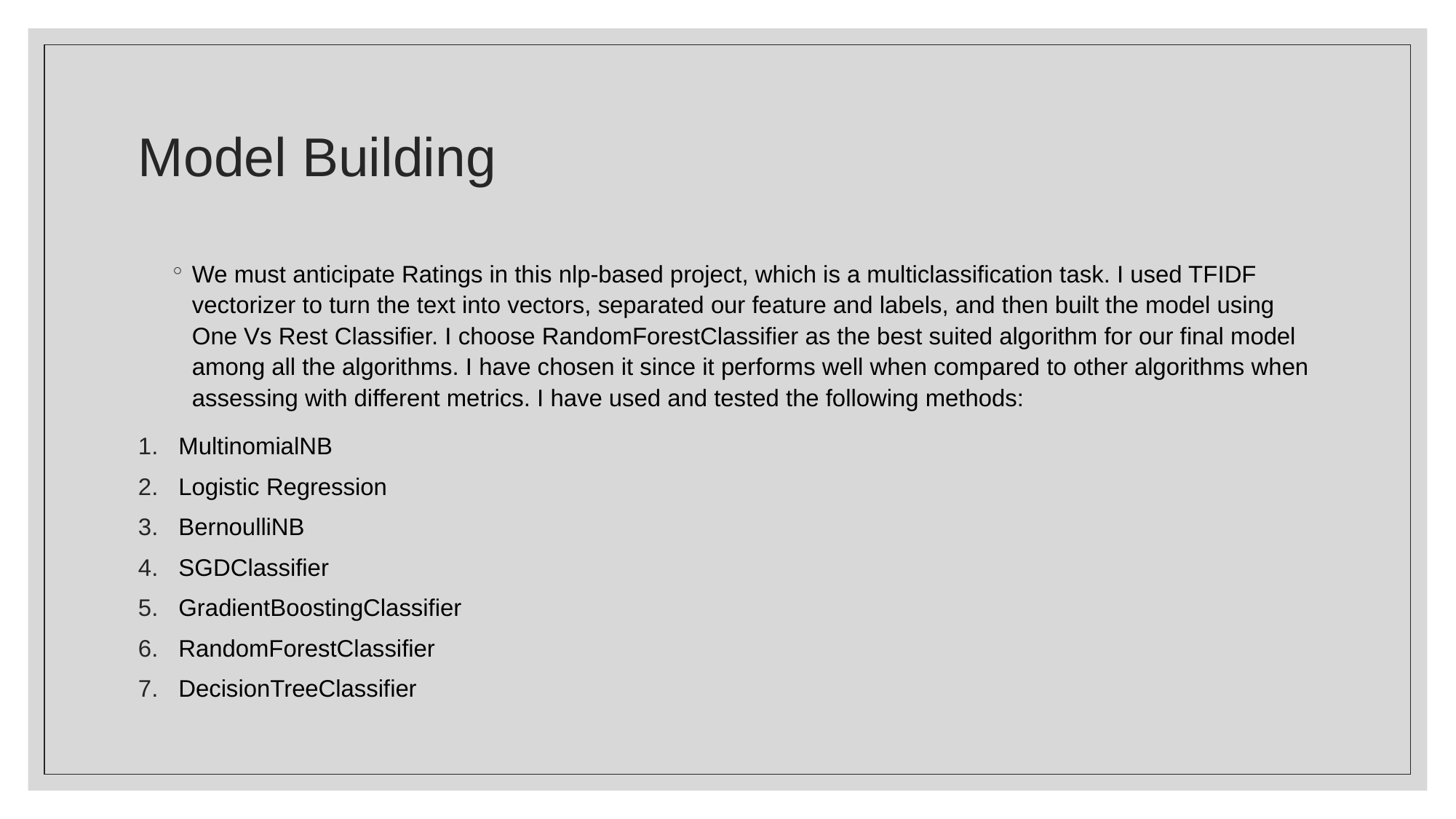

# Model Building
We must anticipate Ratings in this nlp-based project, which is a multiclassification task. I used TFIDF vectorizer to turn the text into vectors, separated our feature and labels, and then built the model using One Vs Rest Classifier. I choose RandomForestClassifier as the best suited algorithm for our final model among all the algorithms. I have chosen it since it performs well when compared to other algorithms when assessing with different metrics. I have used and tested the following methods:
MultinomialNB
Logistic Regression
BernoulliNB
SGDClassifier
GradientBoostingClassifier
RandomForestClassifier
DecisionTreeClassifier